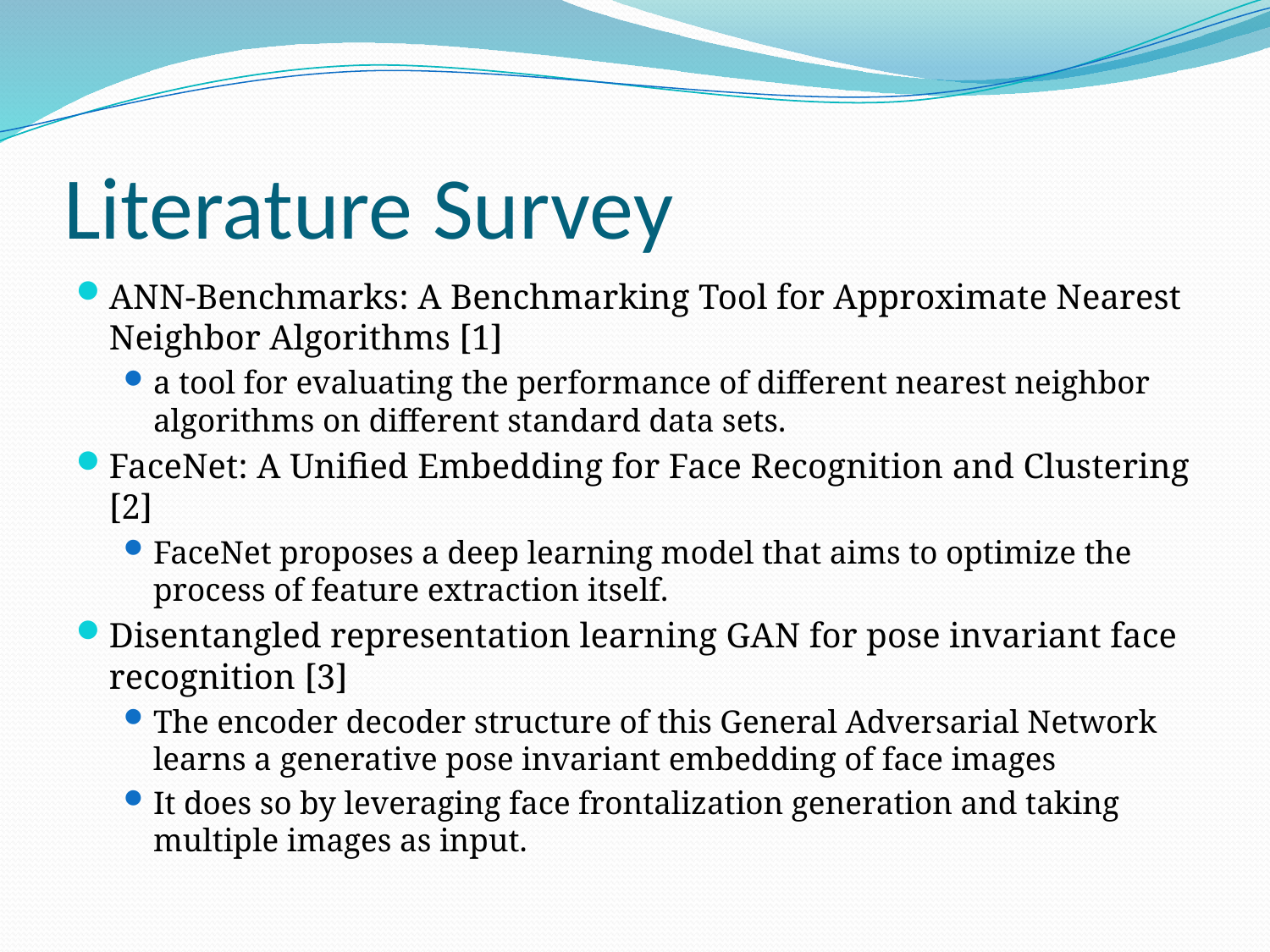

# Literature Survey
ANN-Benchmarks: A Benchmarking Tool for Approximate Nearest Neighbor Algorithms [1]
a tool for evaluating the performance of different nearest neighbor algorithms on different standard data sets.
FaceNet: A Unified Embedding for Face Recognition and Clustering [2]
FaceNet proposes a deep learning model that aims to optimize the process of feature extraction itself.
Disentangled representation learning GAN for pose invariant face recognition [3]
The encoder decoder structure of this General Adversarial Network learns a generative pose invariant embedding of face images
It does so by leveraging face frontalization generation and taking multiple images as input.